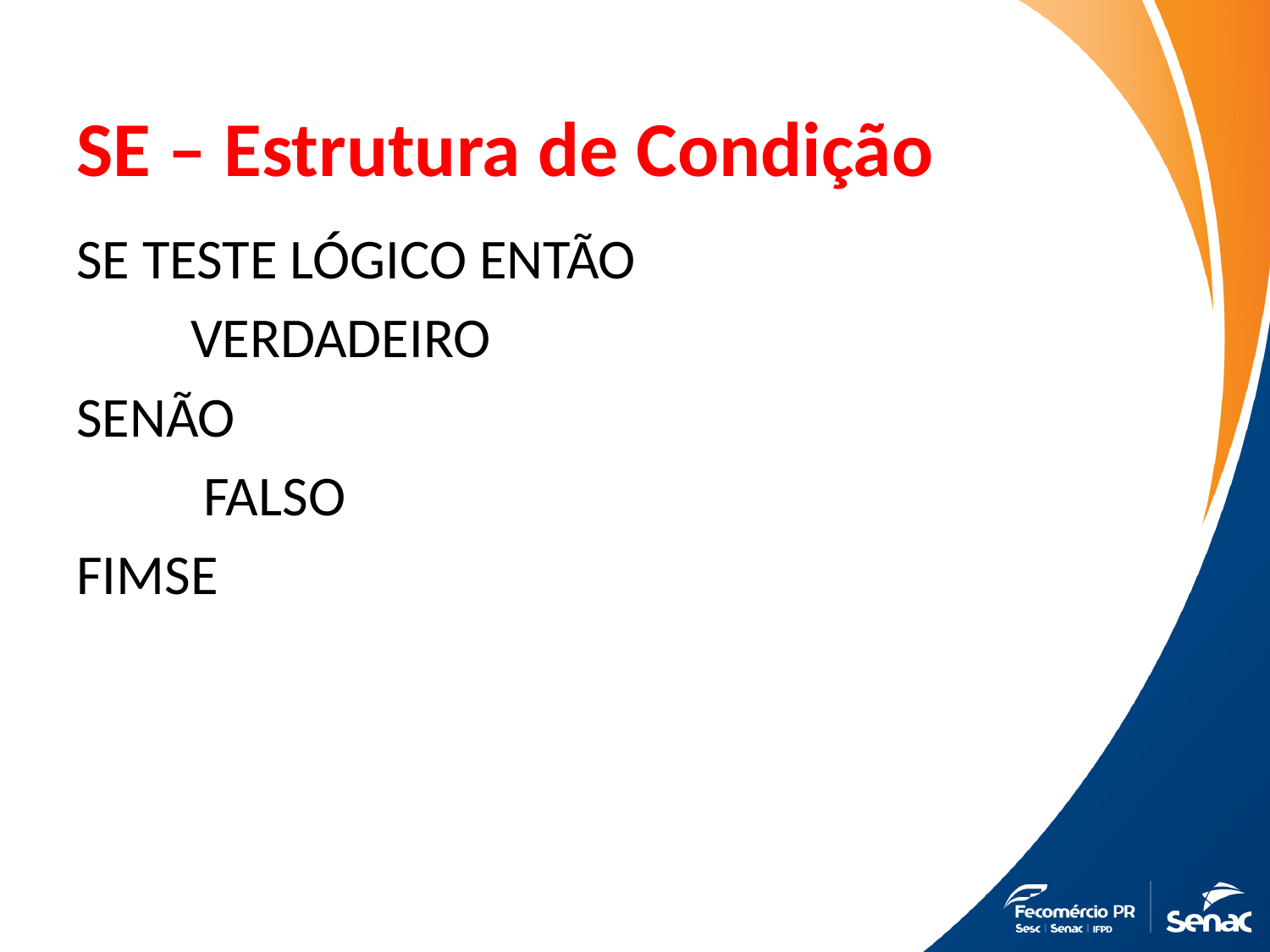

# SE – Estrutura de Condição
SE TESTE LÓGICO ENTÃO
         VERDADEIRO
SENÃO
	FALSO
FIMSE